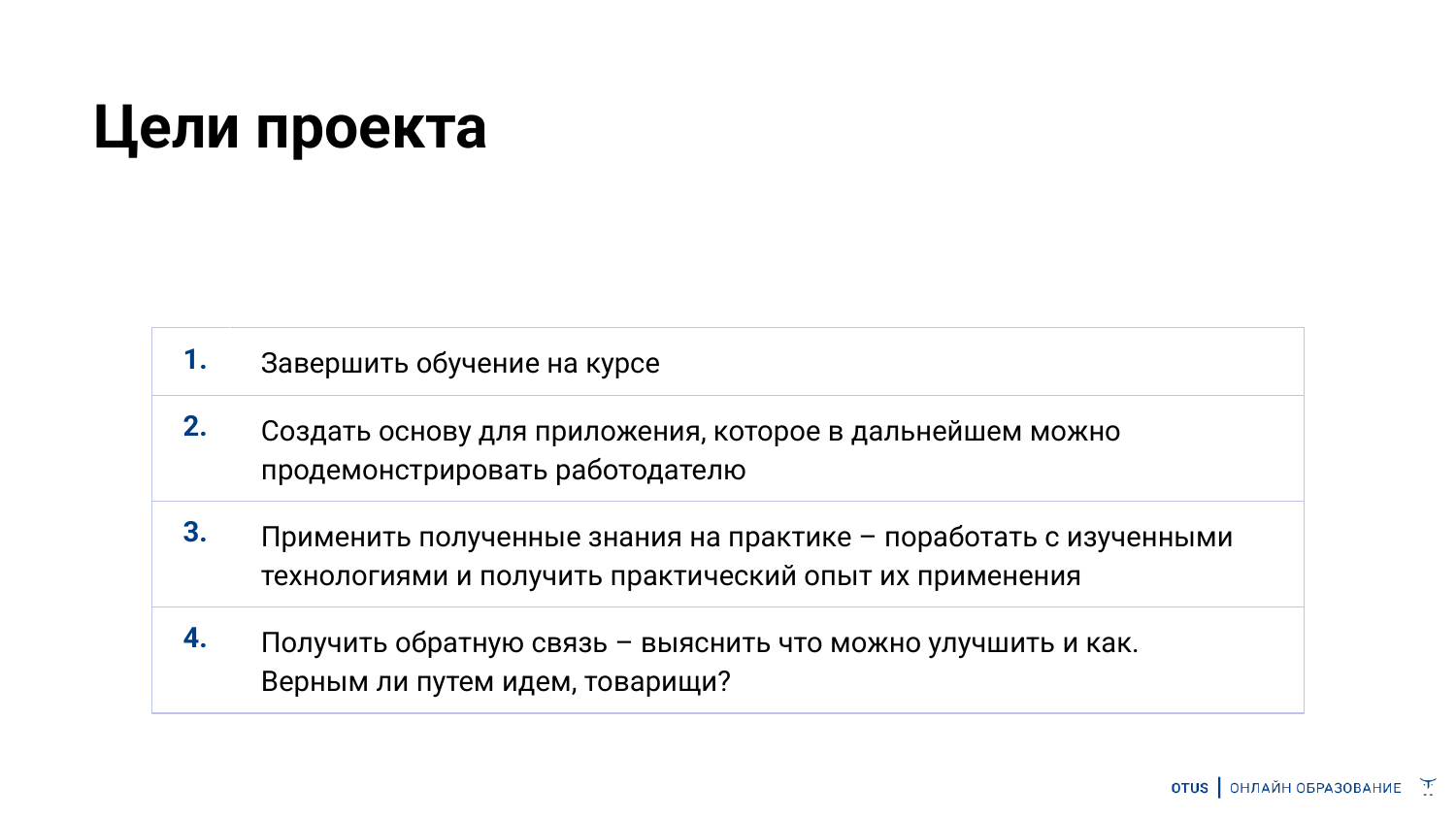

Цели проекта
| 1. | Завершить обучение на курсе |
| --- | --- |
| 2. | Создать основу для приложения, которое в дальнейшем можно продемонстрировать работодателю |
| 3. | Применить полученные знания на практике – поработать с изученными технологиями и получить практический опыт их применения |
| 4. | Получить обратную связь – выяснить что можно улучшить и как. Верным ли путем идем, товарищи? |